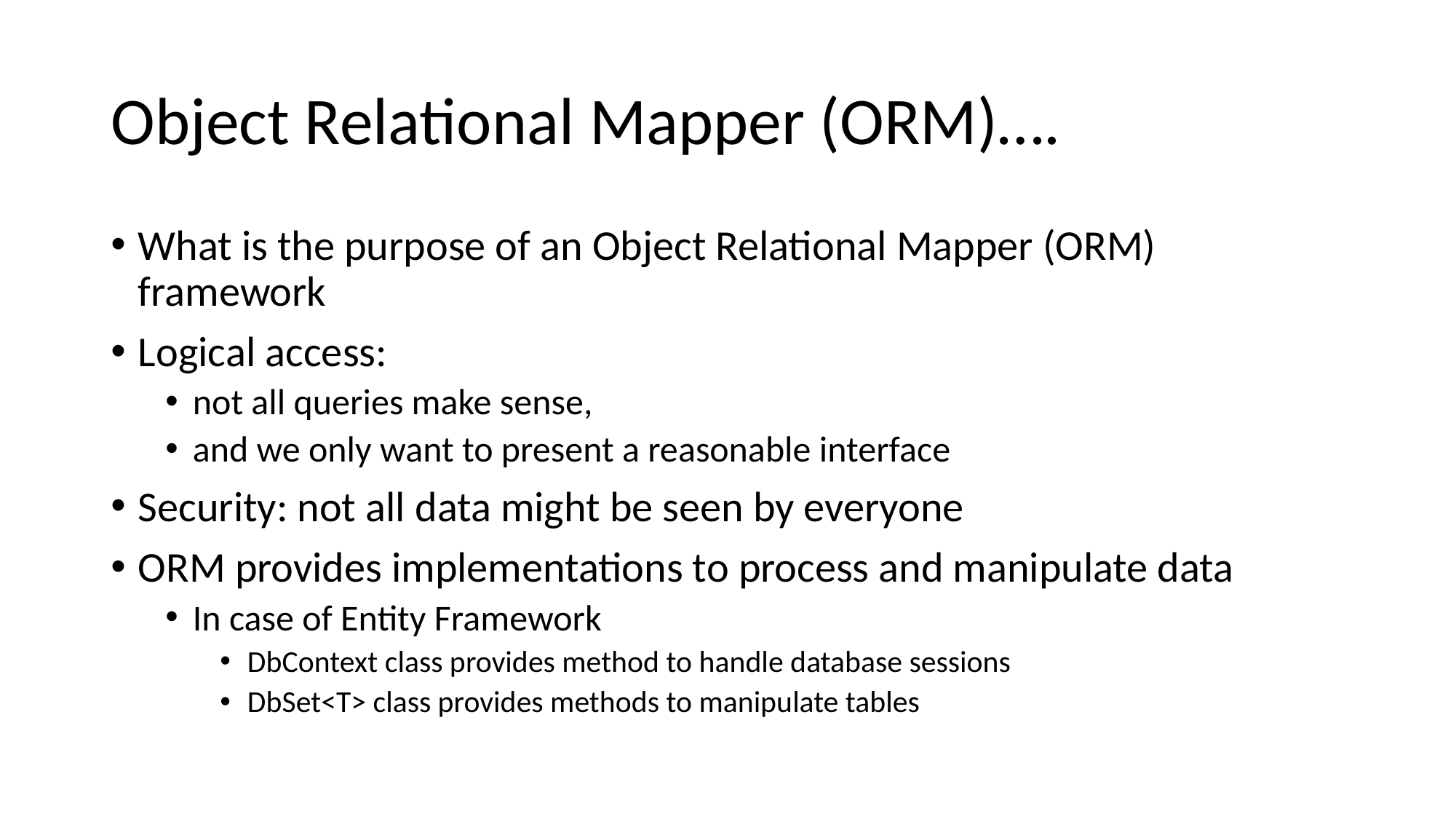

# Object Relational Mapper (ORM)….
What is the purpose of an Object Relational Mapper (ORM) framework
Logical access:
not all queries make sense,
and we only want to present a reasonable interface
Security: not all data might be seen by everyone
ORM provides implementations to process and manipulate data
In case of Entity Framework
DbContext class provides method to handle database sessions
DbSet<T> class provides methods to manipulate tables